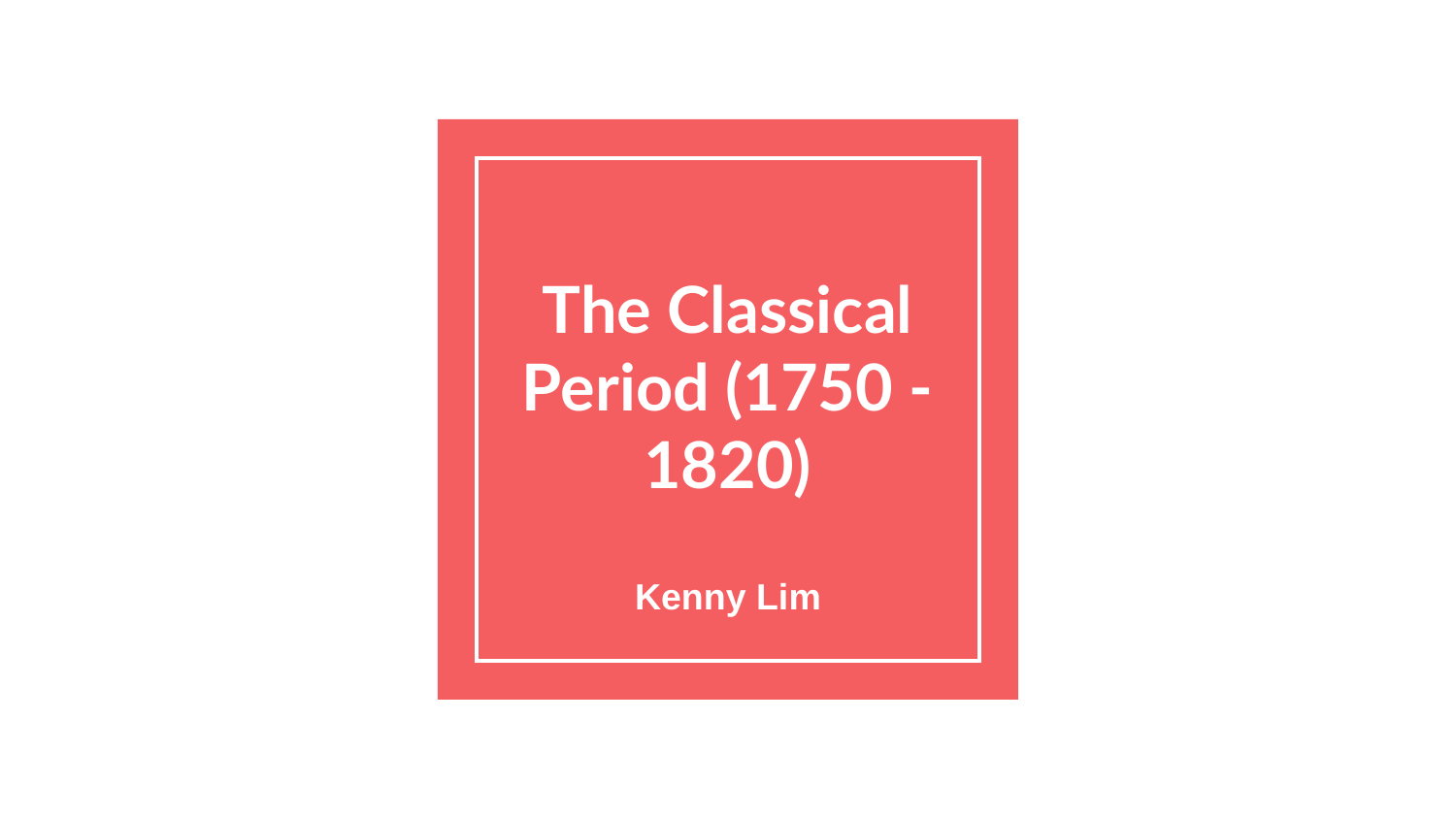

# The Classical Period (1750 - 1820)
Kenny Lim